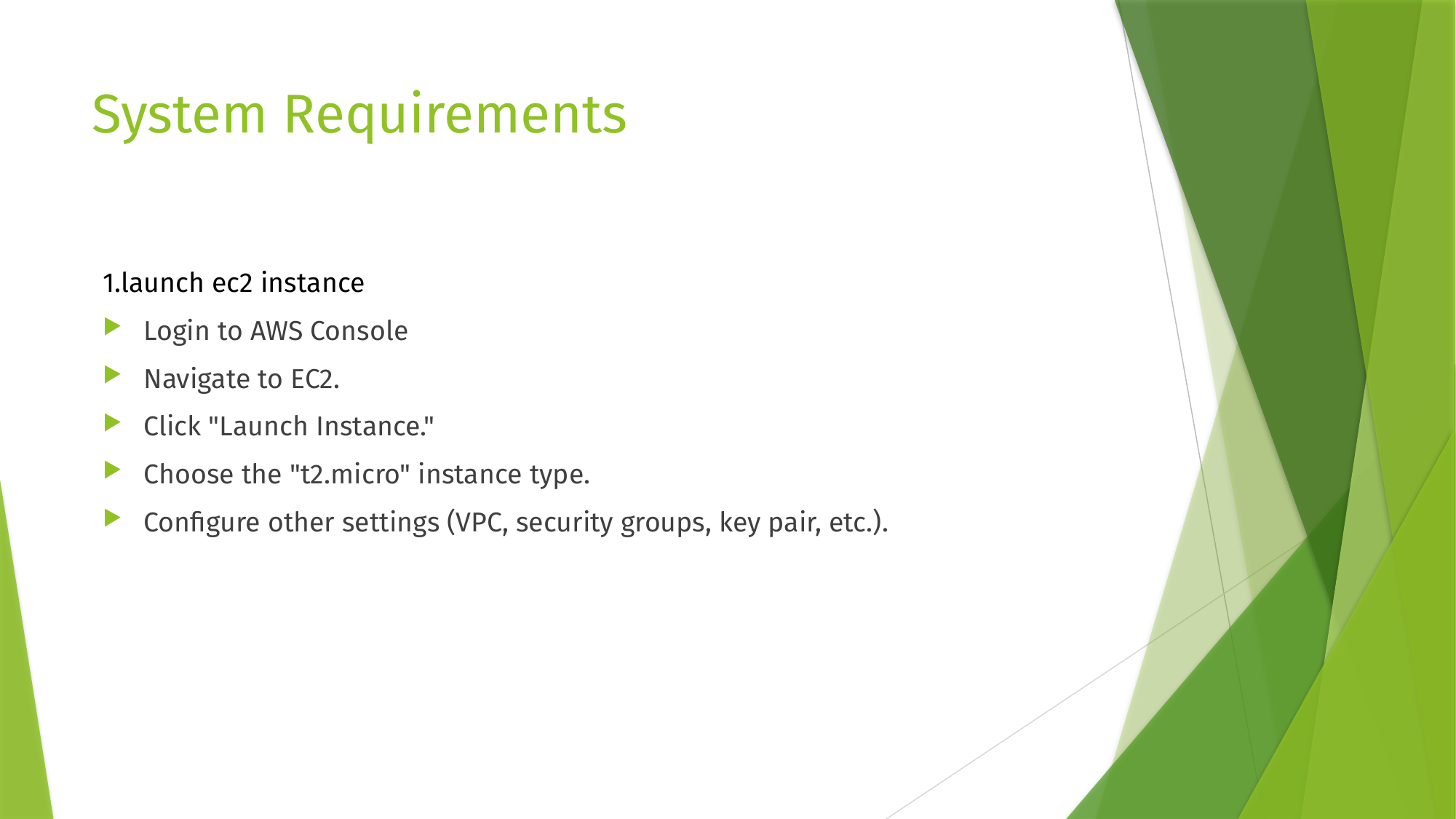

# System Requirements
1.launch ec2 instance
Login to AWS Console
Navigate to EC2.
Click "Launch Instance."
Choose the "t2.micro" instance type.
Configure other settings (VPC, security groups, key pair, etc.).